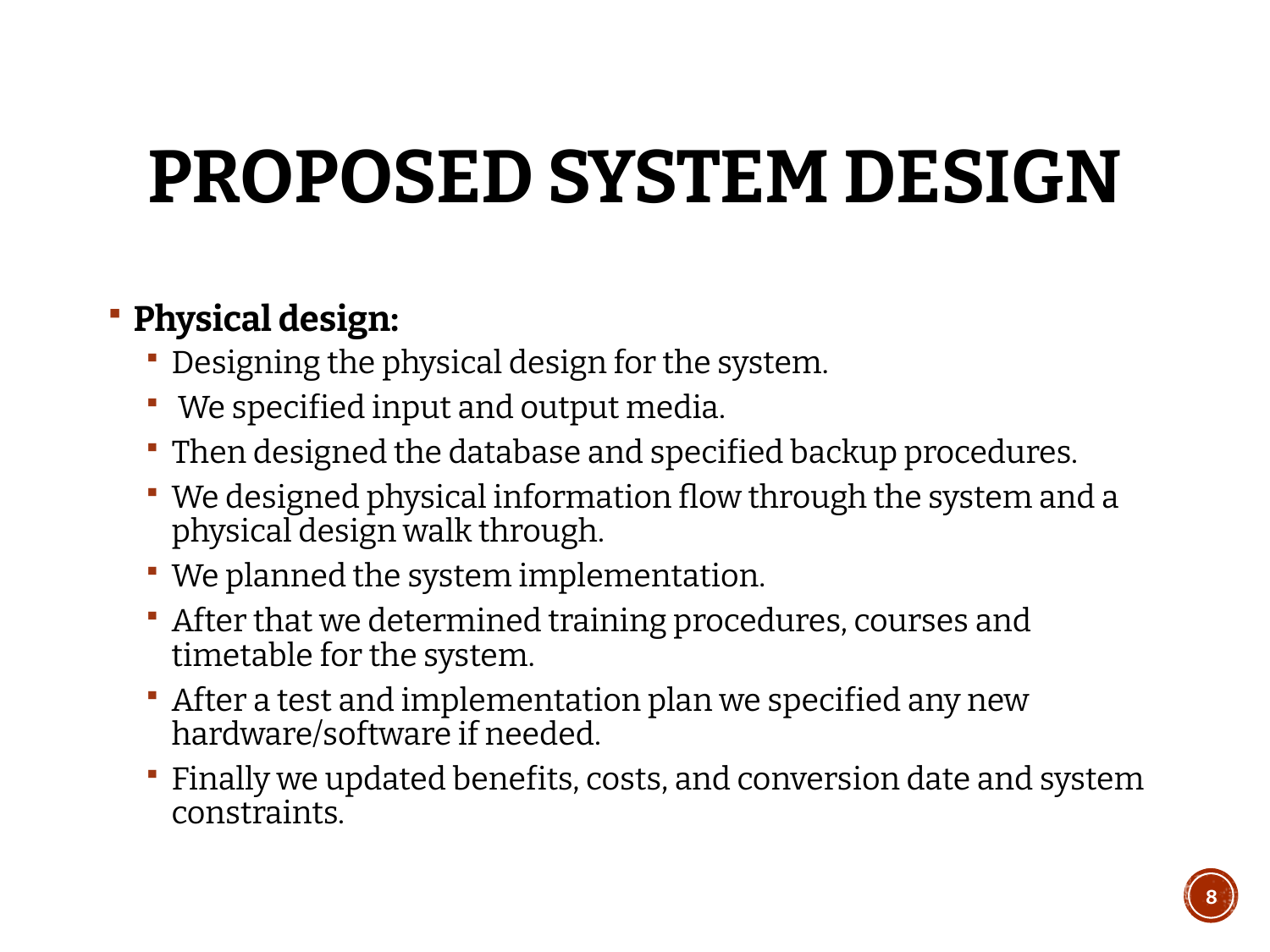

# PROPOSED SYSTEM DESIGN
Physical design:
Designing the physical design for the system.
 We specified input and output media.
Then designed the database and specified backup procedures.
We designed physical information flow through the system and a physical design walk through.
We planned the system implementation.
After that we determined training procedures, courses and timetable for the system.
After a test and implementation plan we specified any new hardware/software if needed.
Finally we updated benefits, costs, and conversion date and system constraints.

8